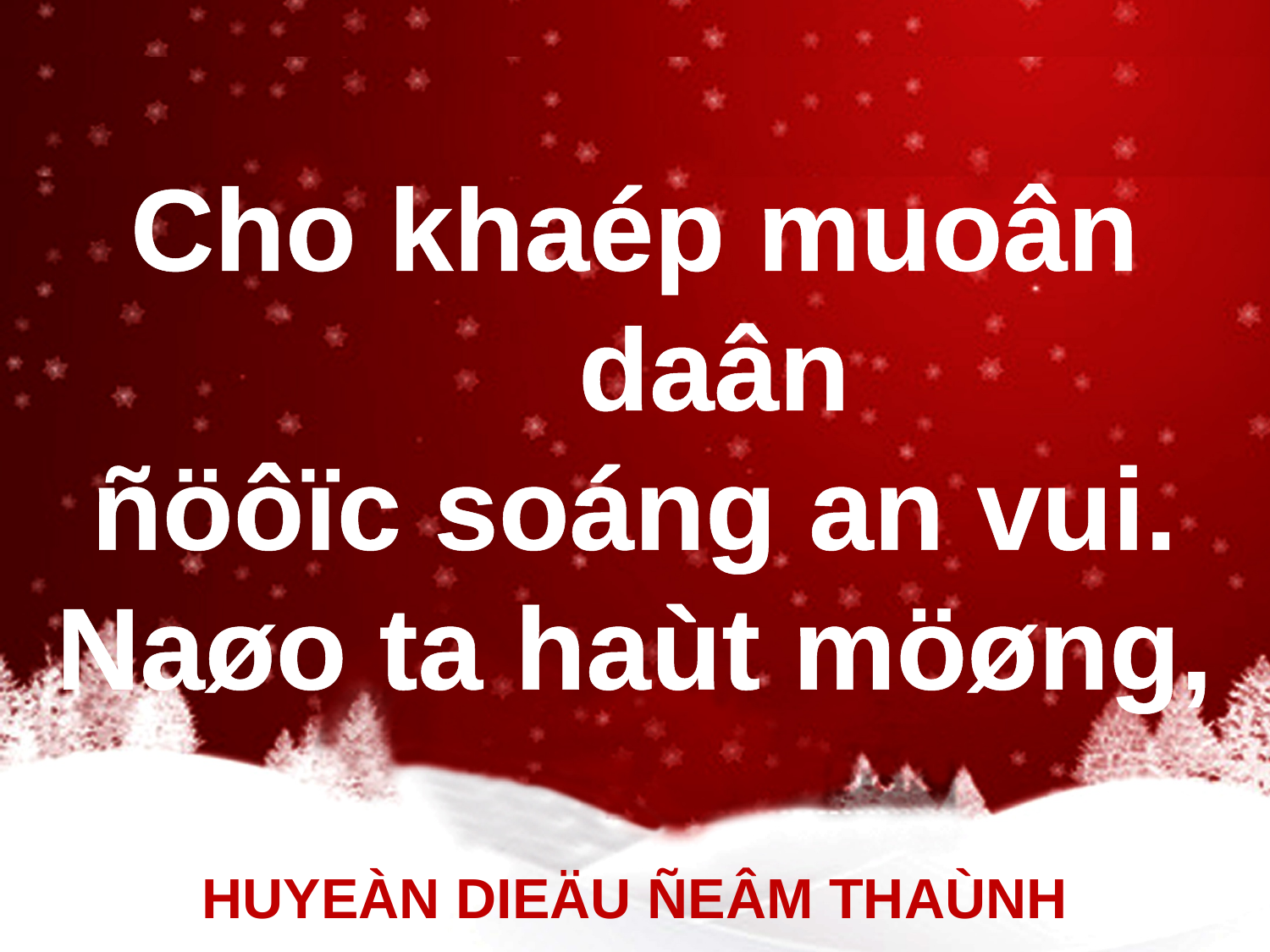

Cho khaép muoân daân
ñöôïc soáng an vui.
Naøo ta haùt möøng,
HUYEÀN DIEÄU ÑEÂM THAÙNH